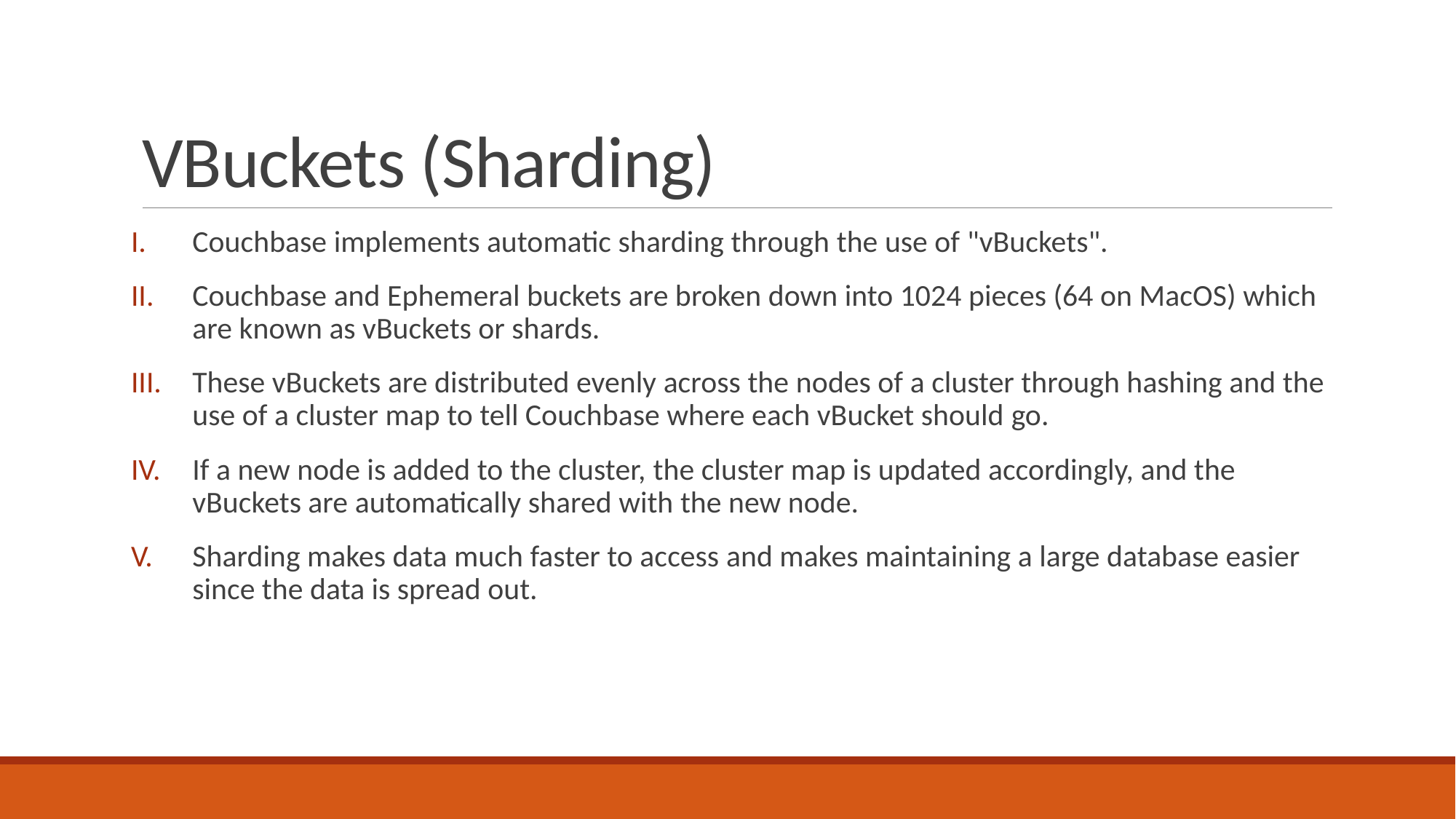

# VBuckets (Sharding)
Couchbase implements automatic sharding through the use of "vBuckets".
Couchbase and Ephemeral buckets are broken down into 1024 pieces (64 on MacOS) which are known as vBuckets or shards.
These vBuckets are distributed evenly across the nodes of a cluster through hashing and the use of a cluster map to tell Couchbase where each vBucket should go.
If a new node is added to the cluster, the cluster map is updated accordingly, and the vBuckets are automatically shared with the new node.
Sharding makes data much faster to access and makes maintaining a large database easier since the data is spread out.